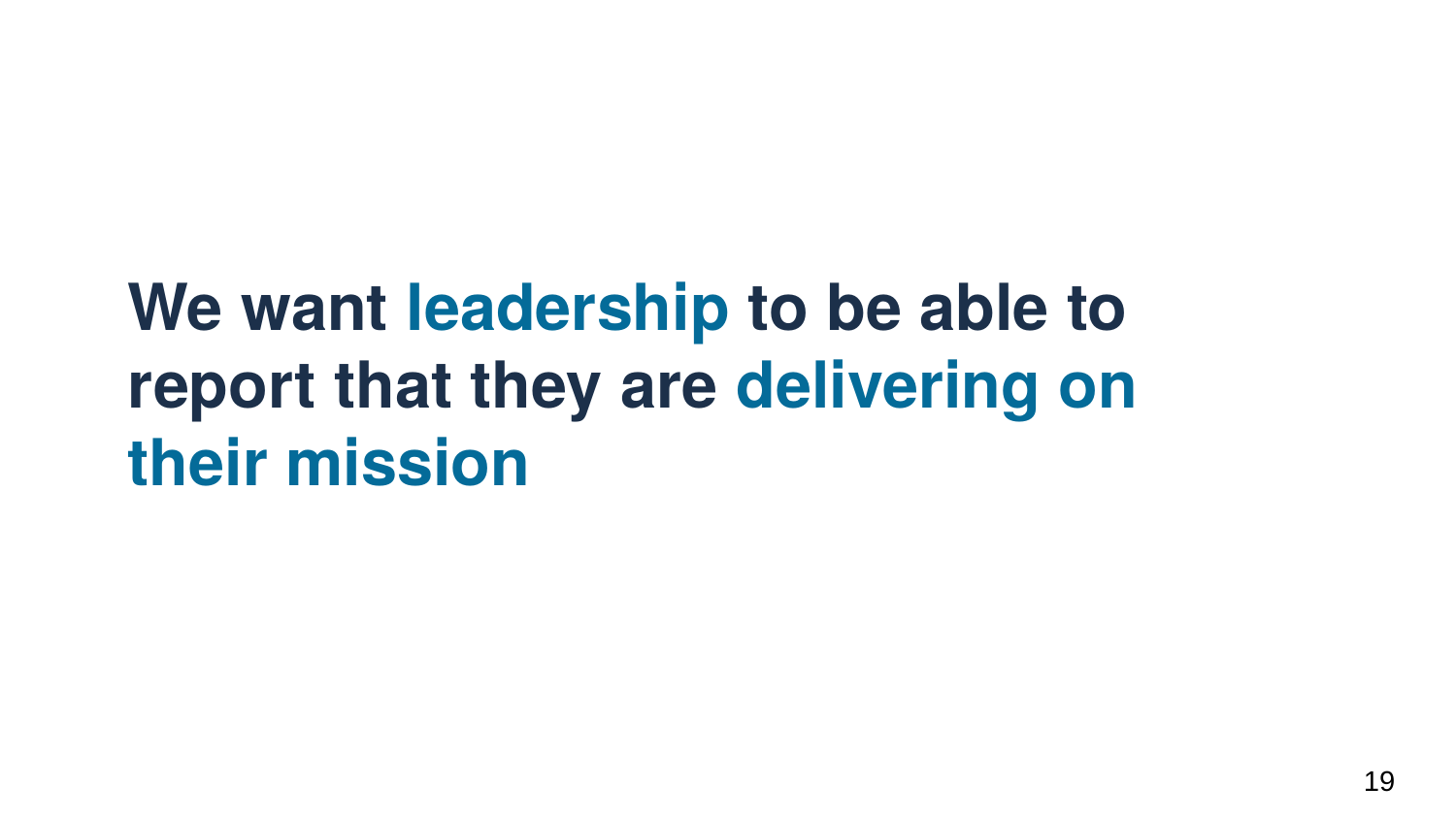

# We want leadership to be able to report that they are delivering on their mission
19